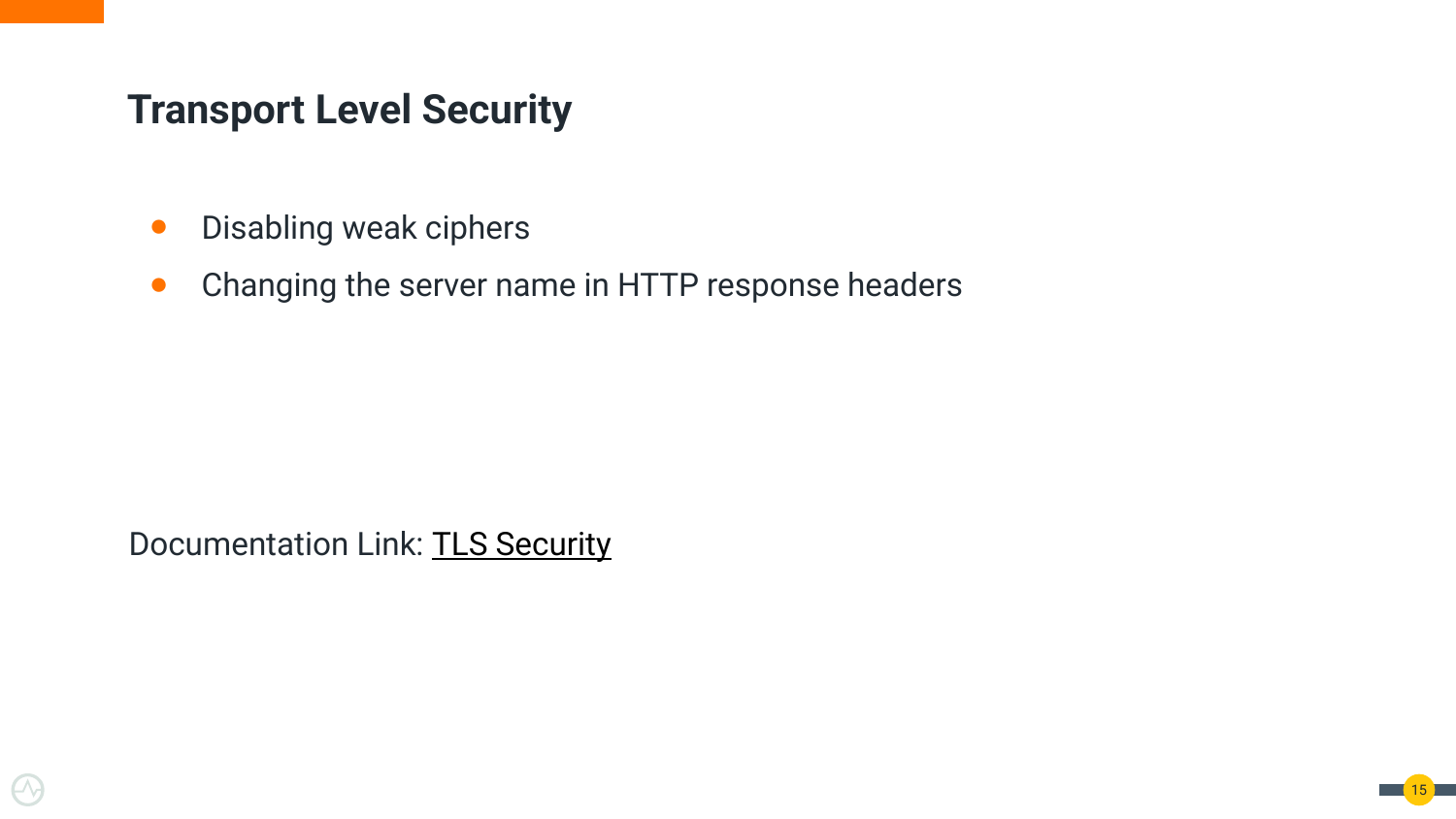

# Transport Level Security
Disabling weak ciphers
Changing the server name in HTTP response headers

Documentation Link: TLS Security

15